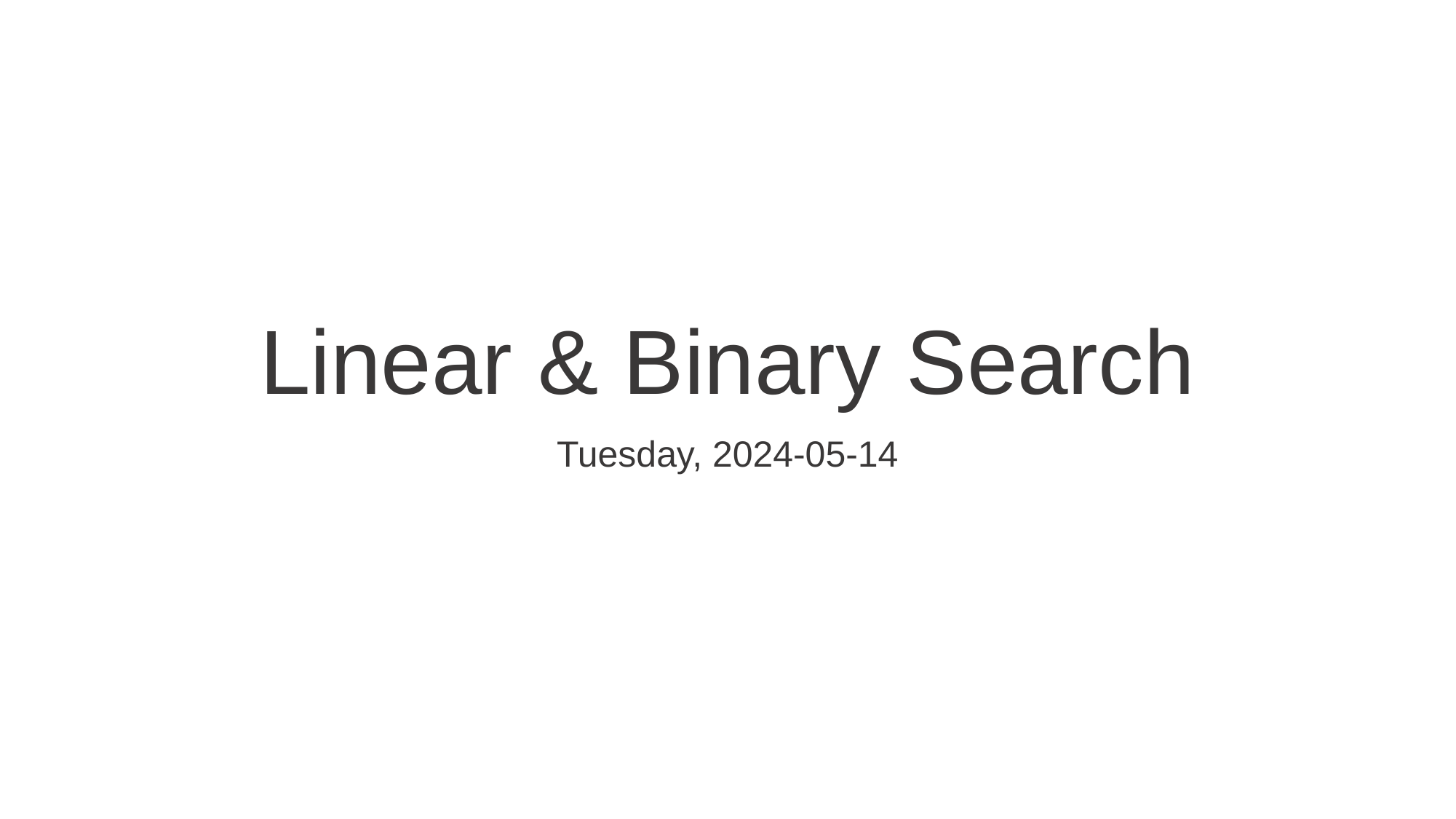

# Linear & Binary Search
Tuesday, 2024-05-14